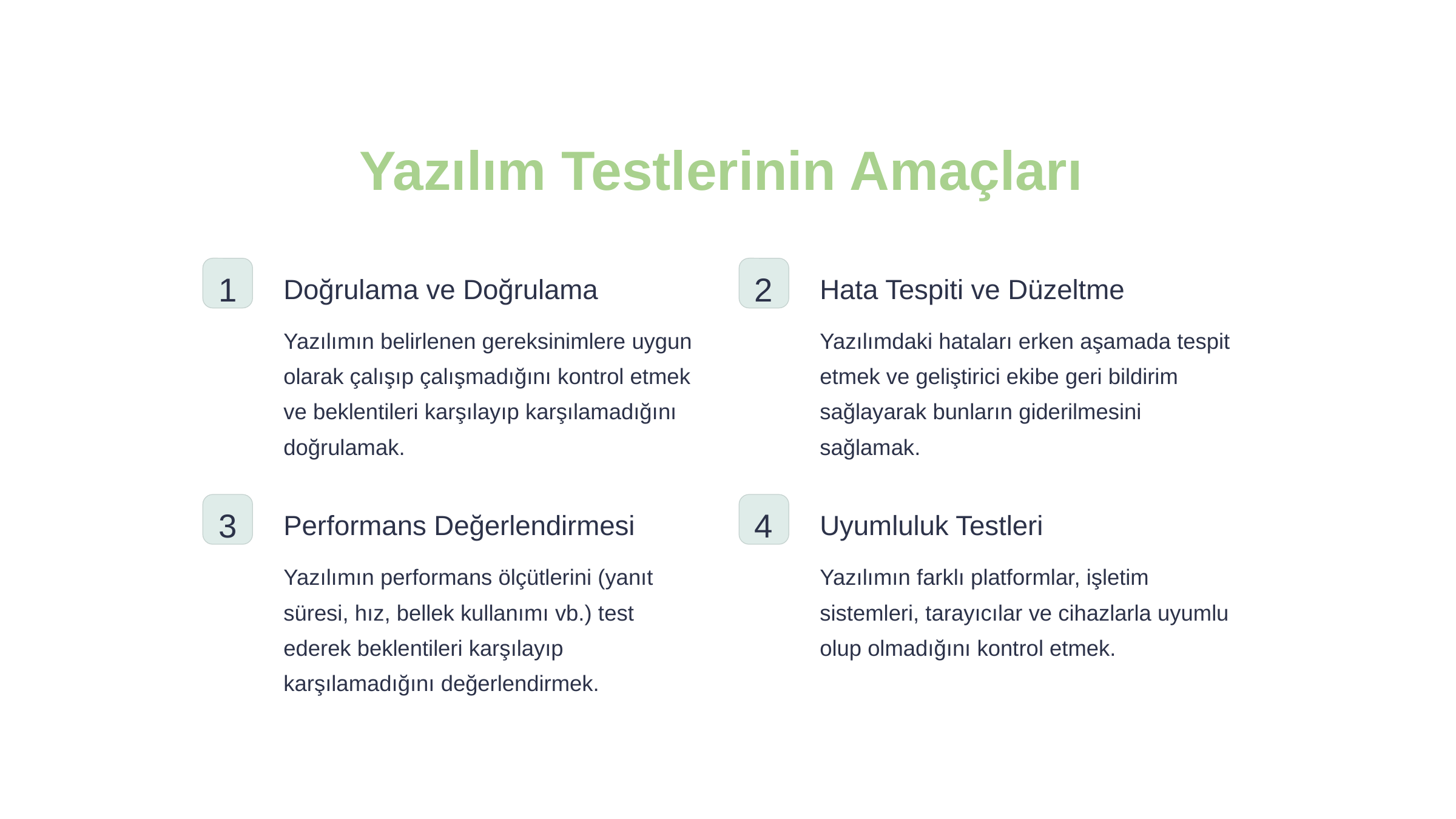

Yazılım Testlerinin Amaçları

1
2
Doğrulama ve Doğrulama
Hata Tespiti ve Düzeltme
Yazılımın belirlenen gereksinimlere uygun olarak çalışıp çalışmadığını kontrol etmek ve beklentileri karşılayıp karşılamadığını doğrulamak.
Yazılımdaki hataları erken aşamada tespit etmek ve geliştirici ekibe geri bildirim sağlayarak bunların giderilmesini sağlamak.

3
4
Performans Değerlendirmesi
Uyumluluk Testleri
Yazılımın performans ölçütlerini (yanıt süresi, hız, bellek kullanımı vb.) test ederek beklentileri karşılayıp karşılamadığını değerlendirmek.
Yazılımın farklı platformlar, işletim sistemleri, tarayıcılar ve cihazlarla uyumlu olup olmadığını kontrol etmek.